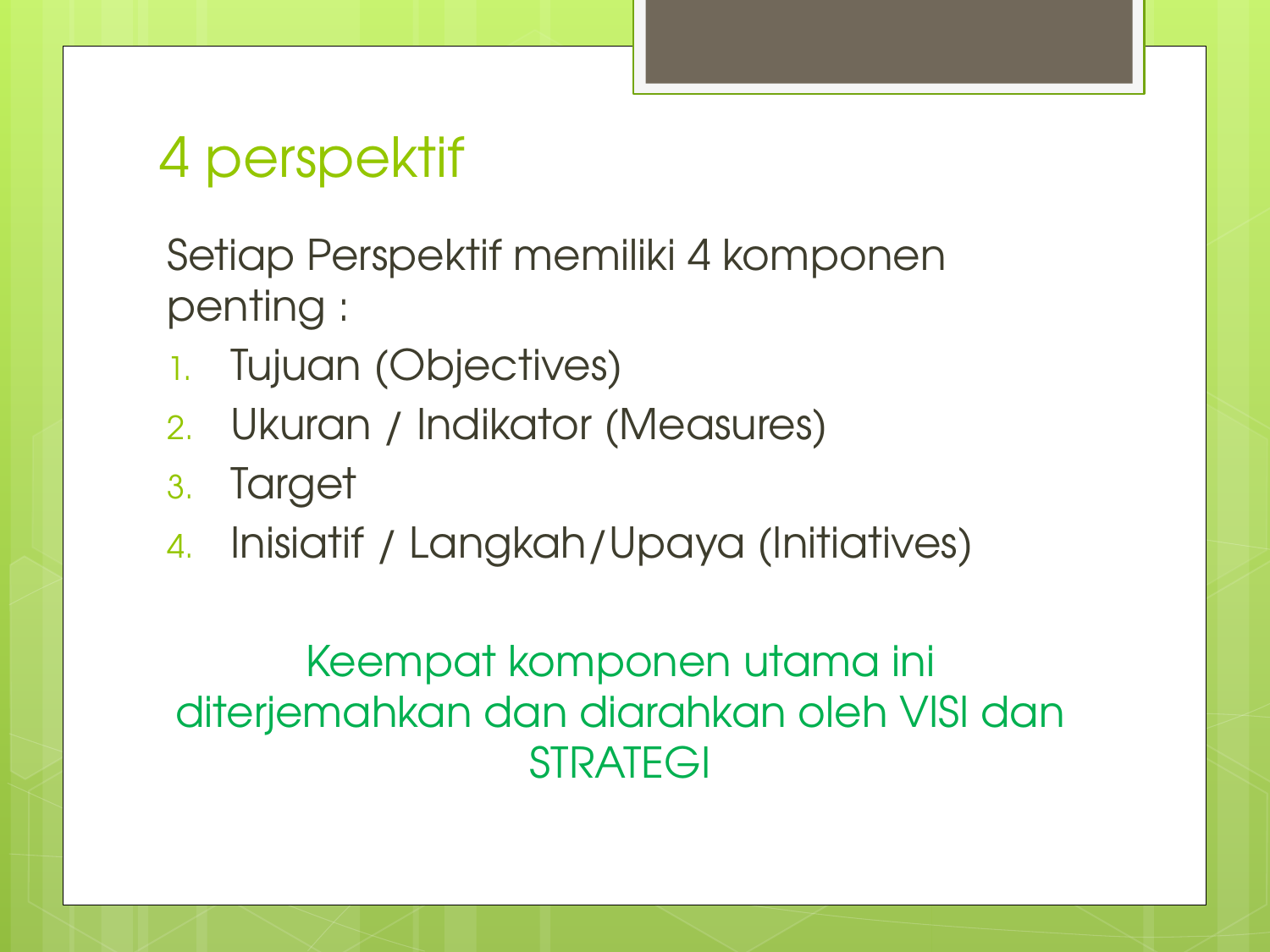

# 4 perspektif
Setiap Perspektif memiliki 4 komponen penting :
Tujuan (Objectives)
Ukuran / Indikator (Measures)
Target
Inisiatif / Langkah/Upaya (Initiatives)

Keempat komponen utama ini diterjemahkan dan diarahkan oleh VISI dan STRATEGI